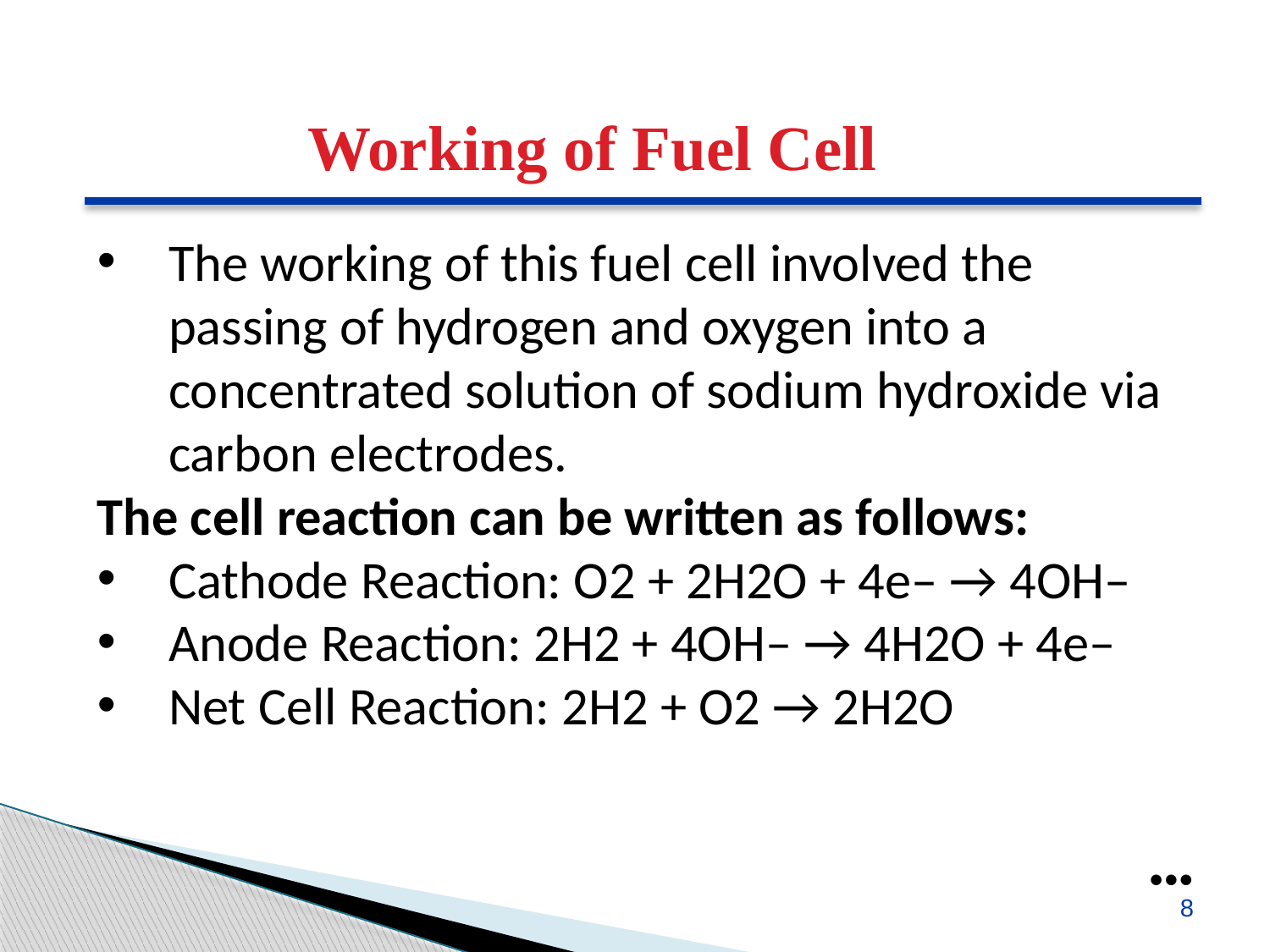

Working of Fuel Cell
The working of this fuel cell involved the passing of hydrogen and oxygen into a concentrated solution of sodium hydroxide via carbon electrodes.
The cell reaction can be written as follows:
Cathode Reaction: O2 + 2H2O + 4e– → 4OH–
Anode Reaction: 2H2 + 4OH– → 4H2O + 4e–
Net Cell Reaction: 2H2 + O2 → 2H2O
●●●
8